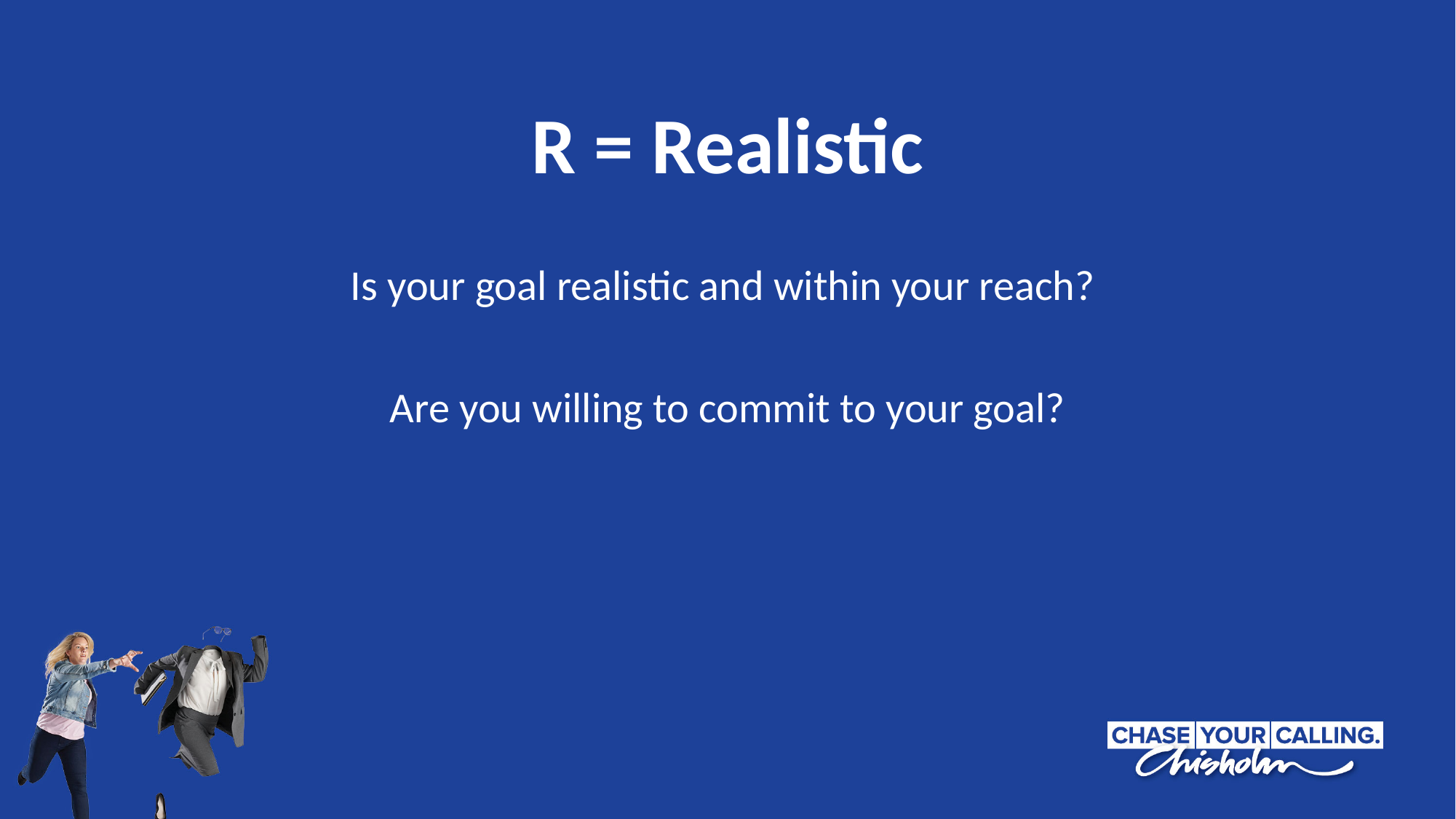

R = Realistic
Is your goal realistic and within your reach?

Are you willing to commit to your goal?